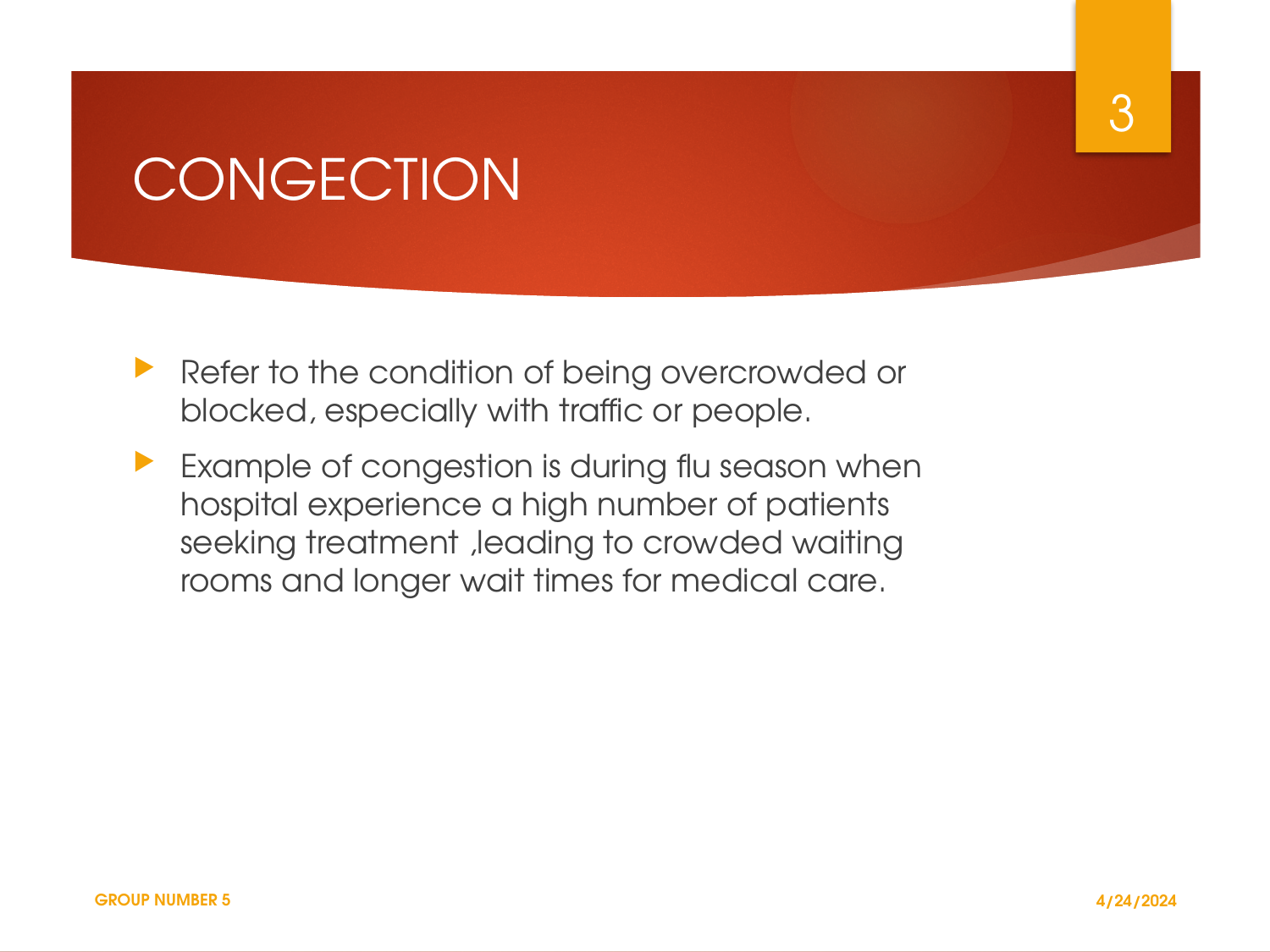

3
# CONGECTION
Refer to the condition of being overcrowded or blocked, especially with traffic or people.
Example of congestion is during flu season when hospital experience a high number of patients seeking treatment ,leading to crowded waiting rooms and longer wait times for medical care.
GROUP NUMBER 5
4/24/2024